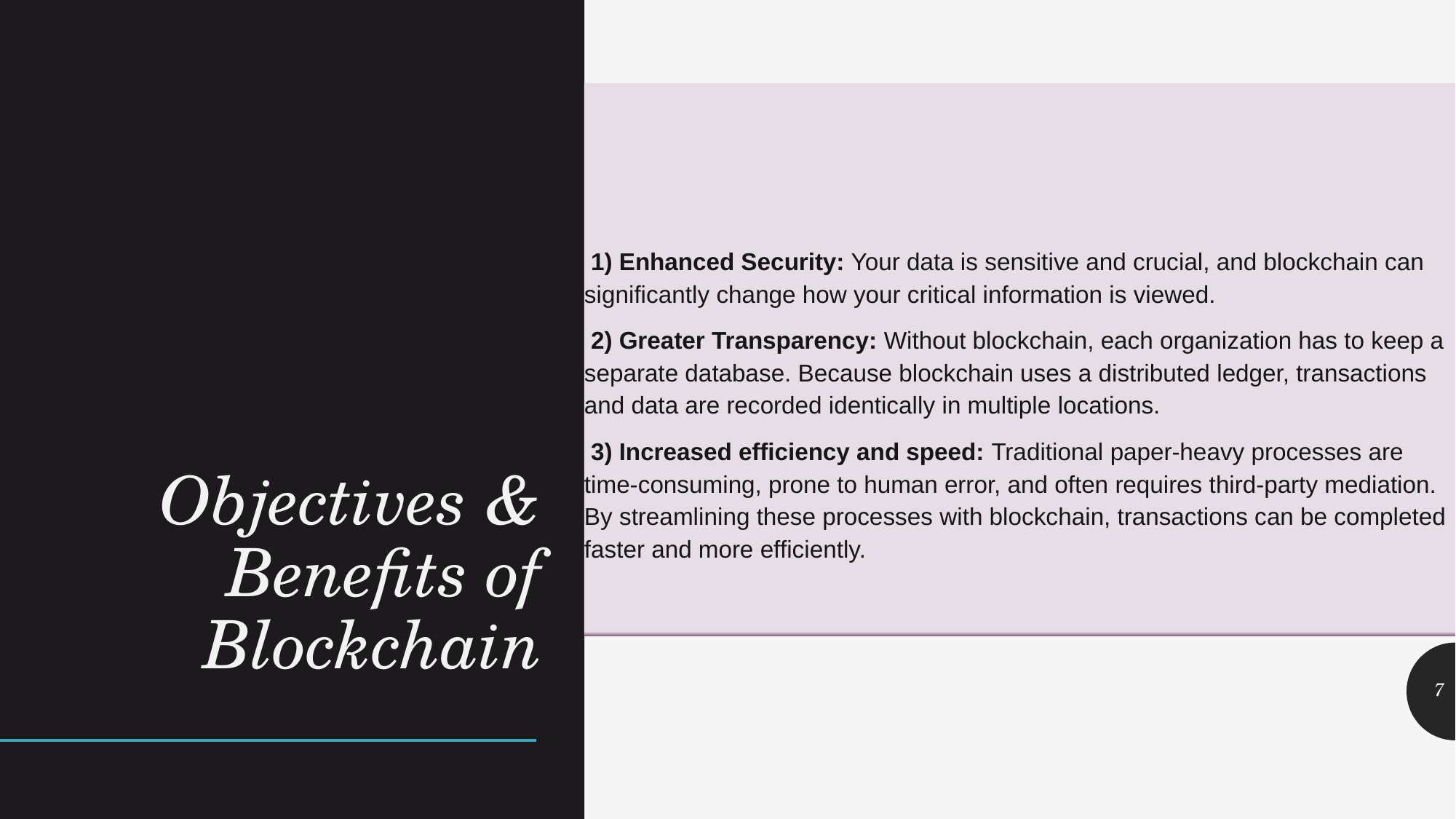

1) Enhanced Security: Your data is sensitive and crucial, and blockchain can   significantly change how your critical information is viewed.
 2) Greater Transparency: Without blockchain, each organization has to keep a  separate database. Because blockchain uses a distributed ledger, transactions    and data are recorded identically in multiple locations.
 3) Increased efficiency and speed: Traditional paper-heavy processes are time-consuming, prone to human error, and often requires third-party mediation. By streamlining these processes with blockchain, transactions can be completed faster and more efficiently.
# Objectives & Benefits of Blockchain
7